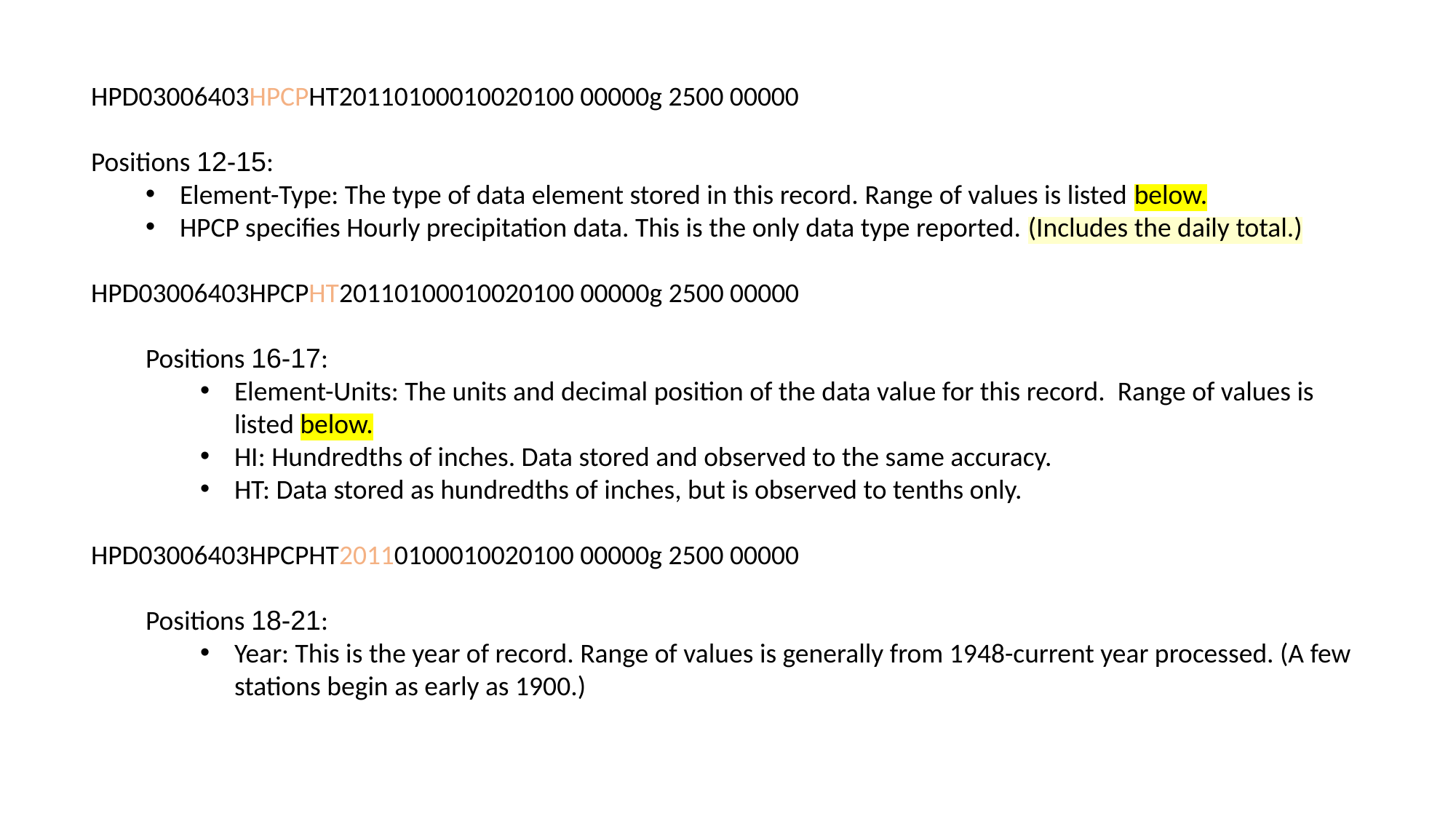

HPD03006403HPCPHT20110100010020100 00000g 2500 00000

Positions 12-15:
Element-Type: The type of data element stored in this record. Range of values is listed below.
HPCP specifies Hourly precipitation data. This is the only data type reported. (Includes the daily total.)

HPD03006403HPCPHT20110100010020100 00000g 2500 00000

Positions 16-17:
Element-Units: The units and decimal position of the data value for this record.  Range of values is listed below.
HI: Hundredths of inches. Data stored and observed to the same accuracy.
HT: Data stored as hundredths of inches, but is observed to tenths only.

HPD03006403HPCPHT20110100010020100 00000g 2500 00000

Positions 18-21:
Year: This is the year of record. Range of values is generally from 1948-current year processed. (A few stations begin as early as 1900.)